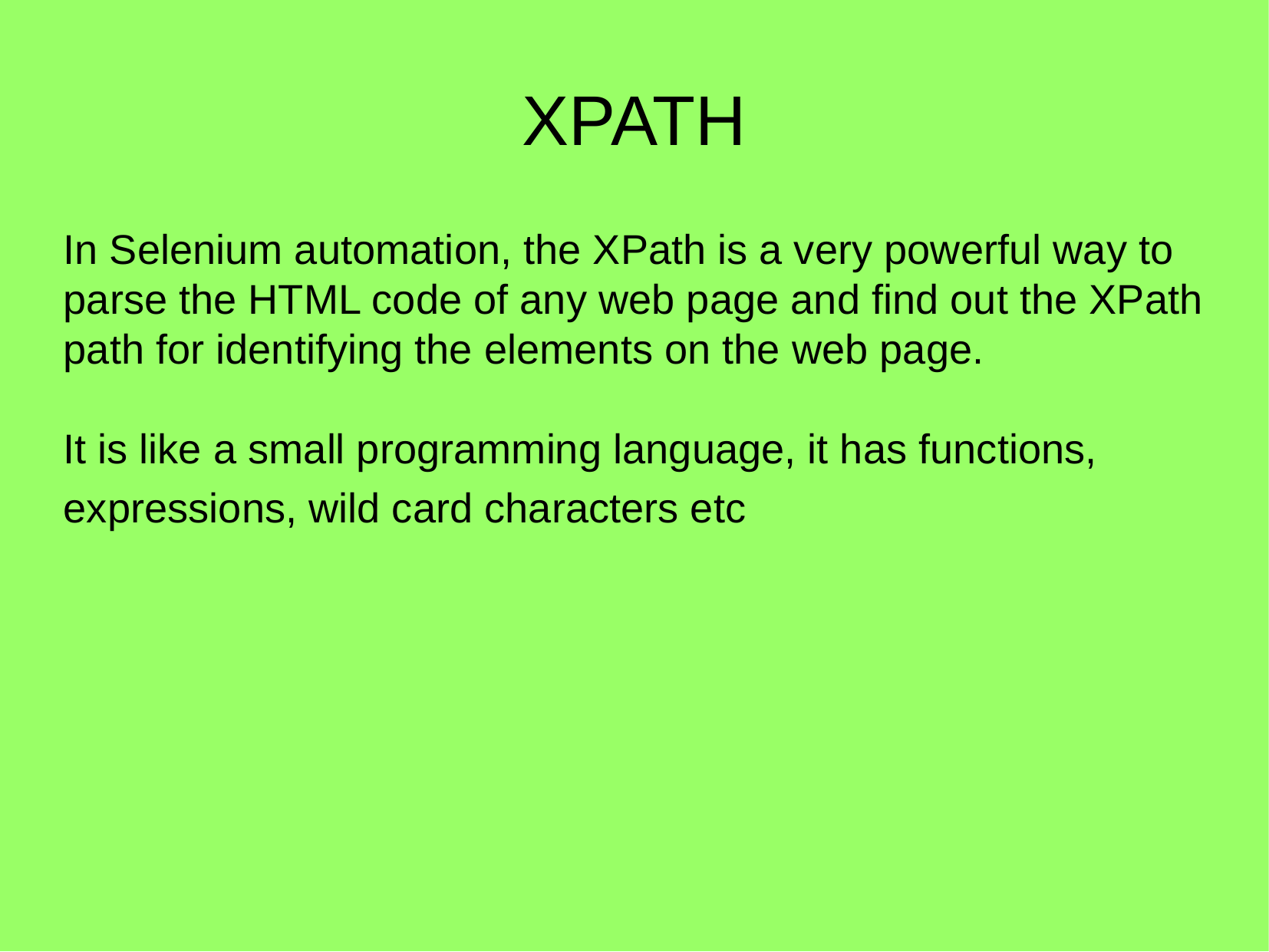

XPATH
In Selenium automation, the XPath is a very powerful way to parse the HTML code of any web page and find out the XPath path for identifying the elements on the web page.

It is like a small programming language, it has functions, expressions, wild card characters etc